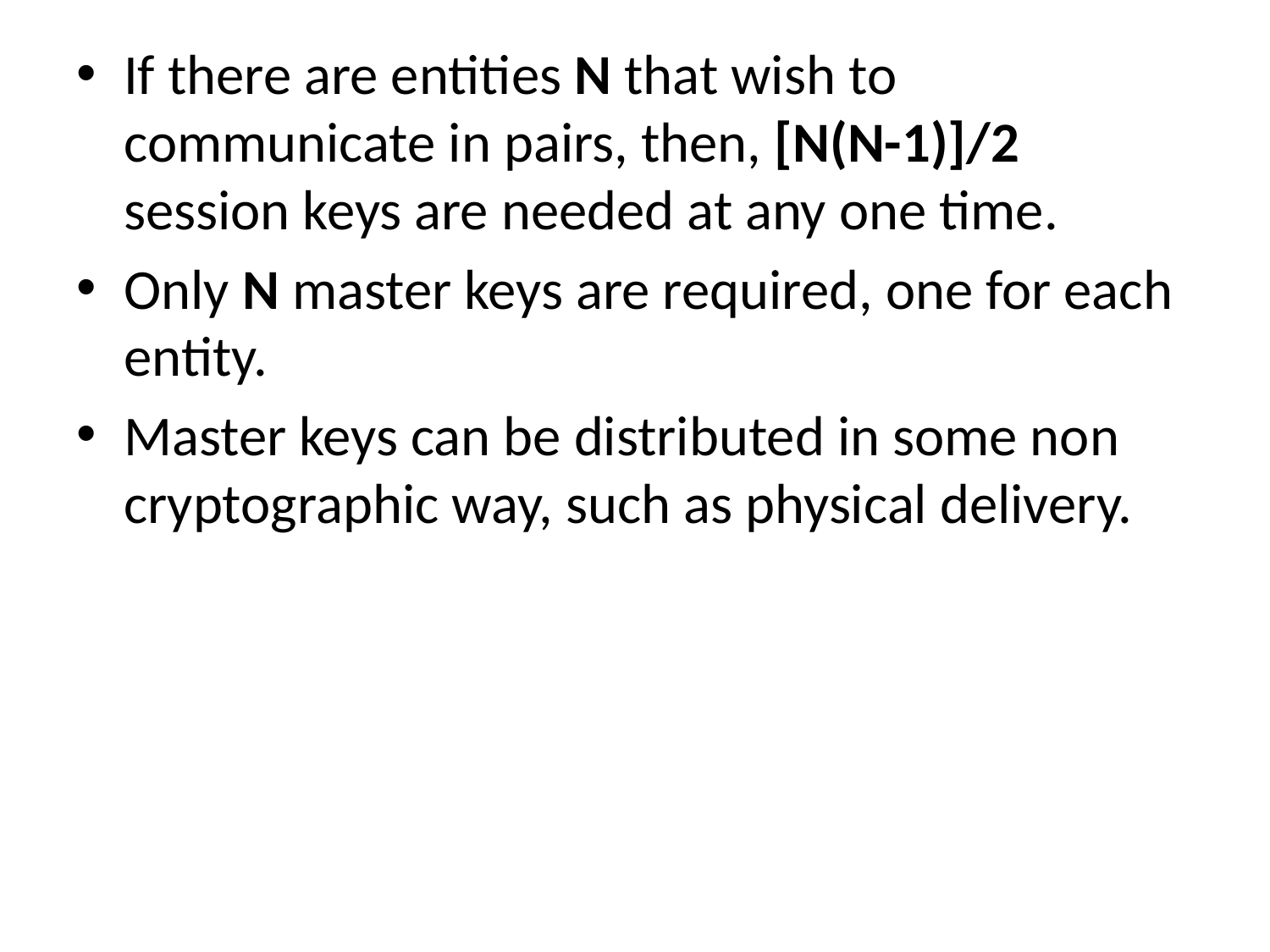

#
If there are entities N that wish to communicate in pairs, then, [N(N-1)]/2 session keys are needed at any one time.
Only N master keys are required, one for each entity.
Master keys can be distributed in some non cryptographic way, such as physical delivery.